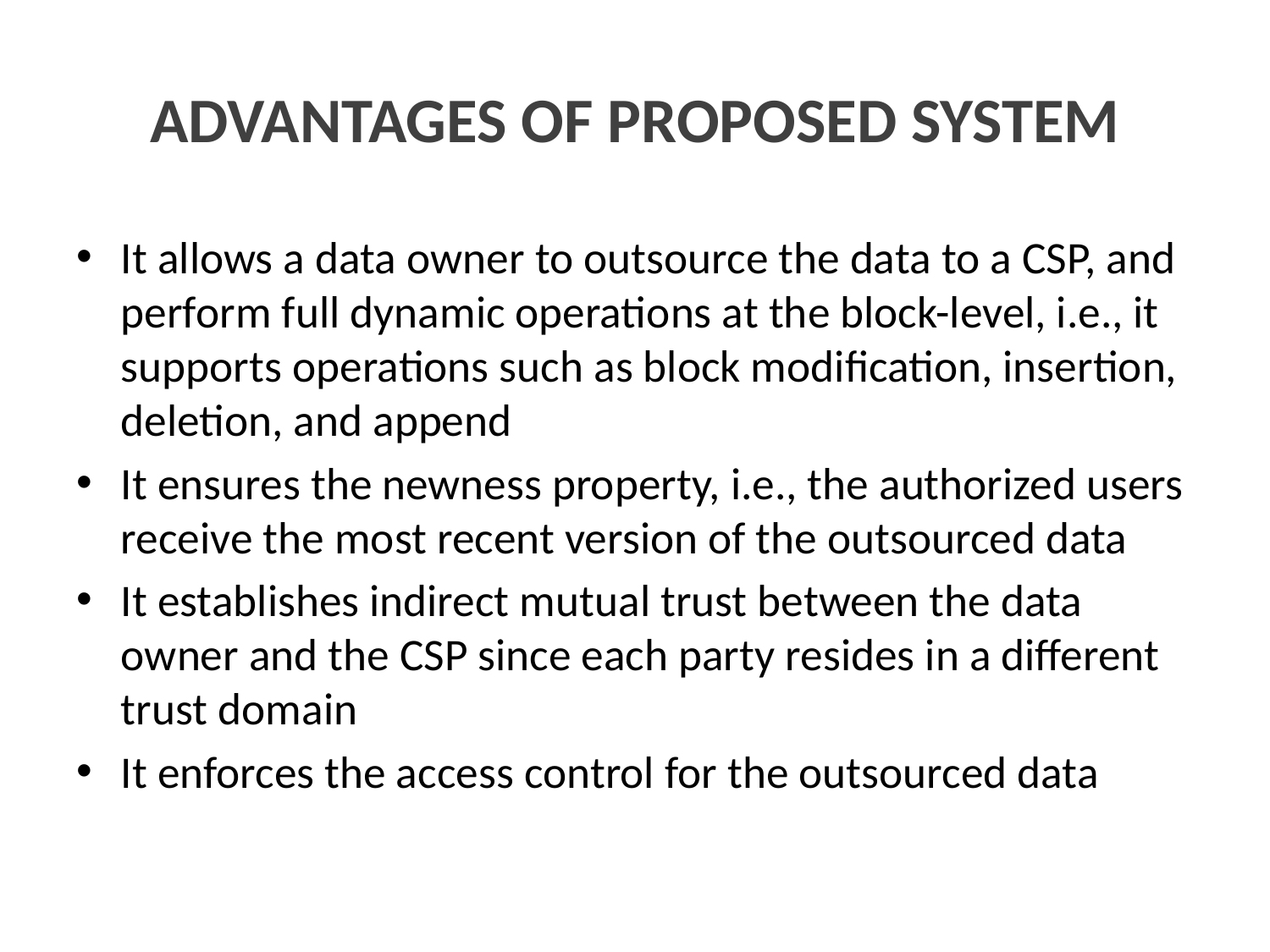

# ADVANTAGES OF PROPOSED SYSTEM
It allows a data owner to outsource the data to a CSP, and perform full dynamic operations at the block-level, i.e., it supports operations such as block modification, insertion, deletion, and append
It ensures the newness property, i.e., the authorized users receive the most recent version of the outsourced data
It establishes indirect mutual trust between the data owner and the CSP since each party resides in a different trust domain
It enforces the access control for the outsourced data